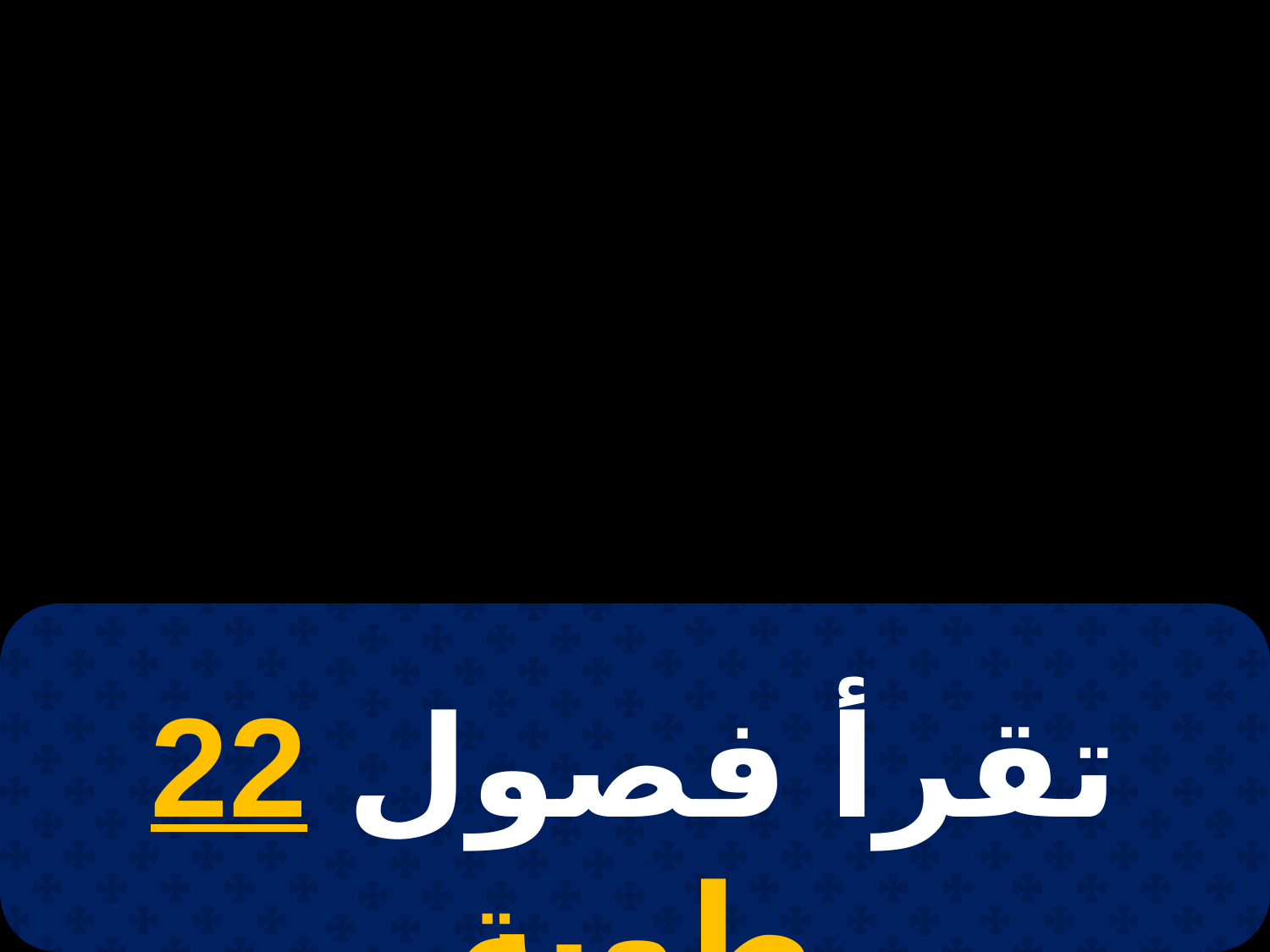

# 17 بؤونة
تقرأ فصول 22 طوبة